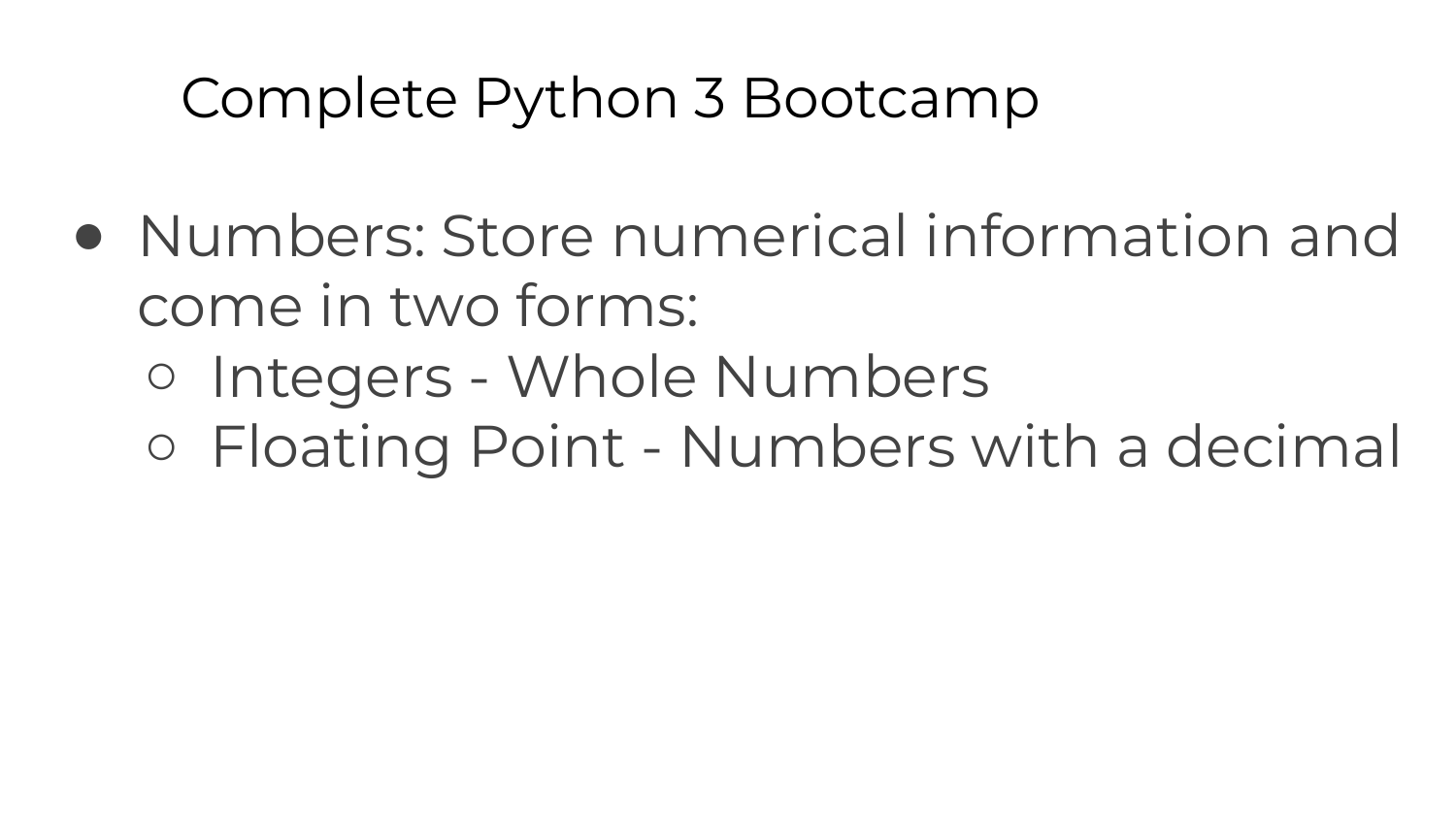

# Complete Python 3 Bootcamp
Numbers: Store numerical information and come in two forms:
Integers - Whole Numbers
Floating Point - Numbers with a decimal